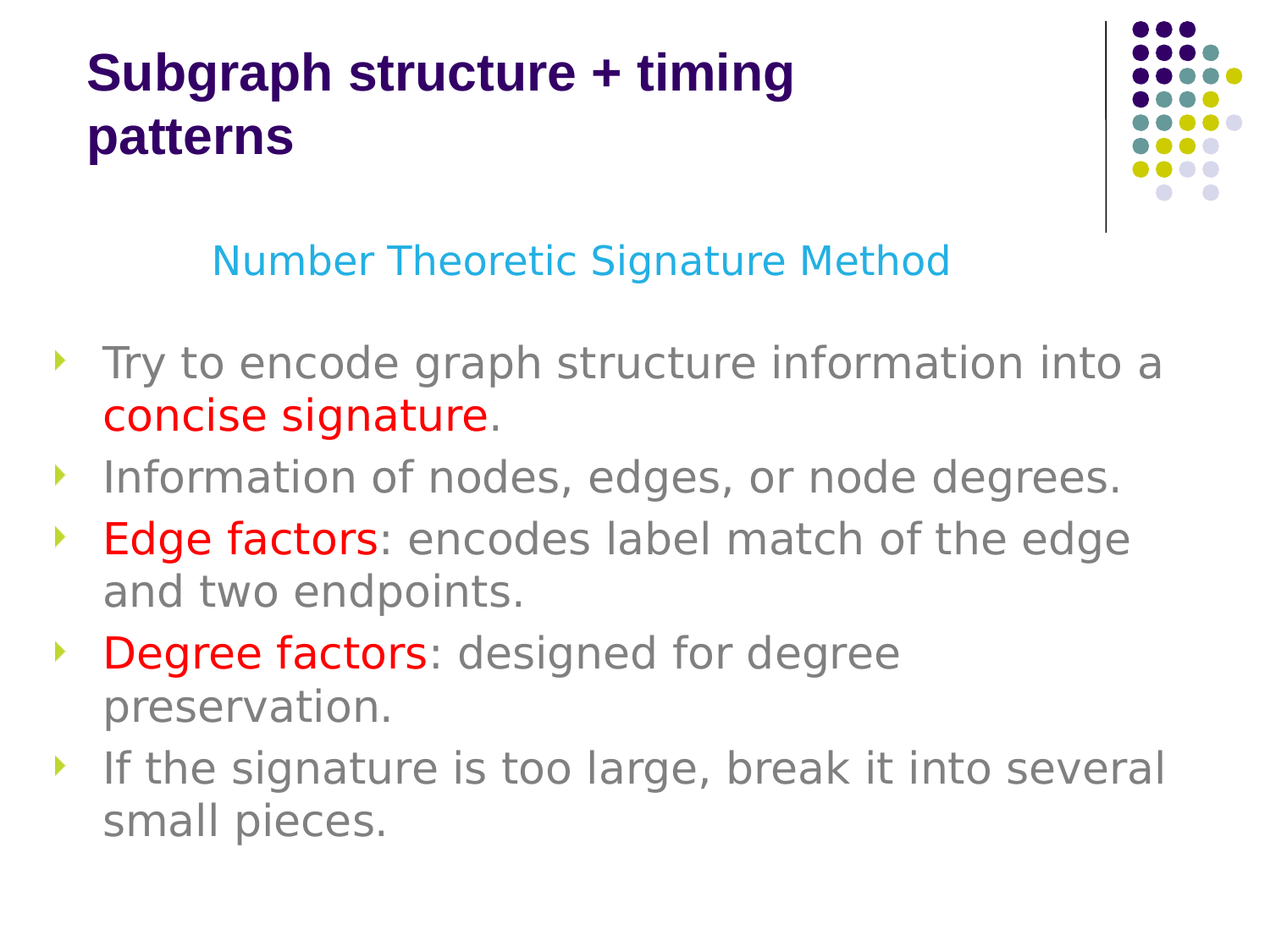

Subgraph structure + timing patterns
Number Theoretic Signature Method
Try to encode graph structure information into a concise signature.
Information of nodes, edges, or node degrees.
Edge factors: encodes label match of the edge and two endpoints.
Degree factors: designed for degree preservation.
If the signature is too large, break it into several small pieces.